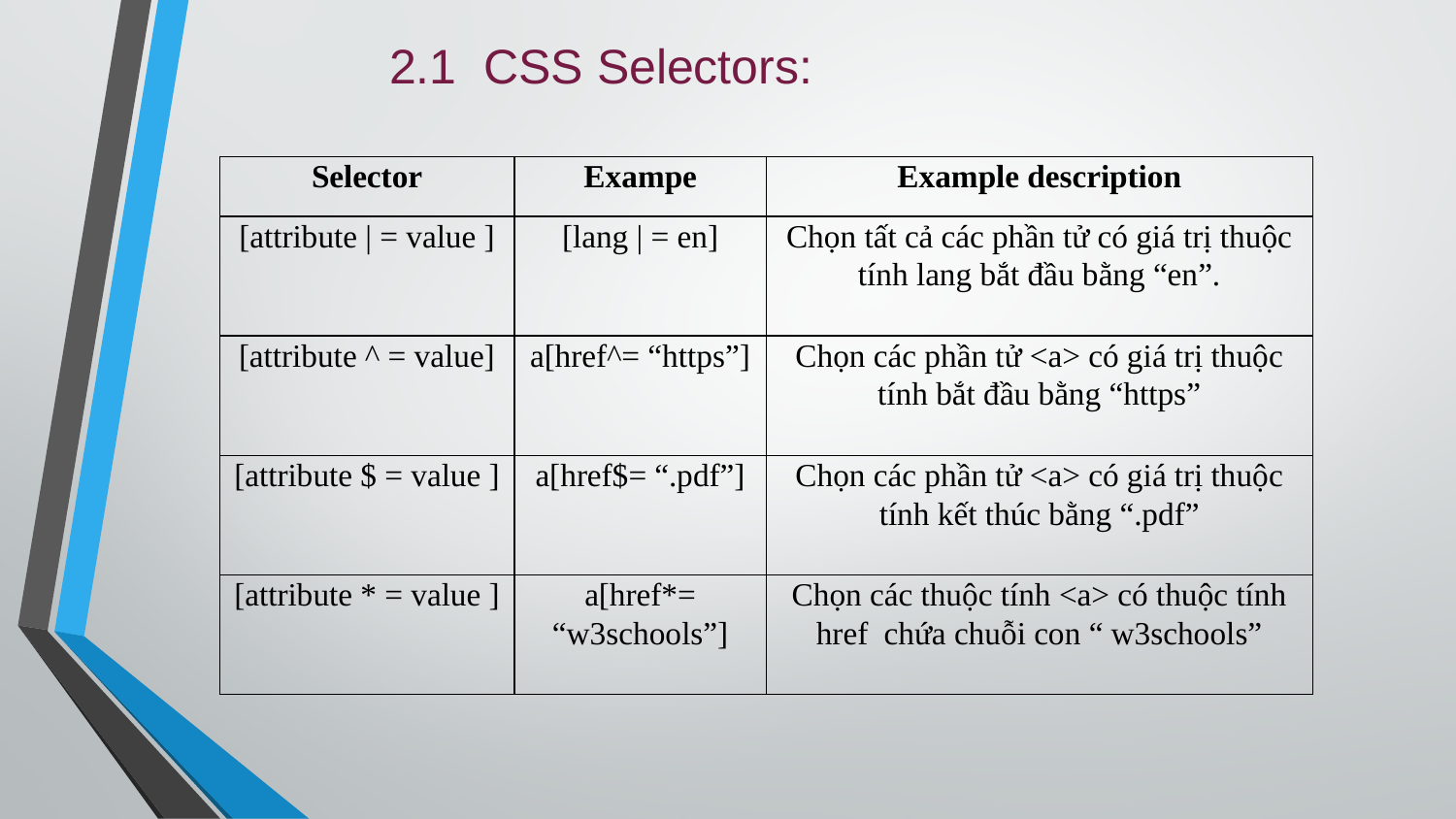

# 2.1  CSS Selectors:
| Selector | Exampe | Example description |
| --- | --- | --- |
| [attribute | = value ] | [lang | = en] | Chọn tất cả các phần tử có giá trị thuộc tính lang bắt đầu bằng “en”. |
| [attribute ^ = value] | a[href^= “https”] | Chọn các phần tử <a> có giá trị thuộc tính bắt đầu bằng “https” |
| [attribute $ = value ] | a[href$= “.pdf”] | Chọn các phần tử <a> có giá trị thuộc tính kết thúc bằng “.pdf” |
| [attribute \* = value ] | a[href\*= “w3schools”] | Chọn các thuộc tính <a> có thuộc tính href chứa chuỗi con “ w3schools” |